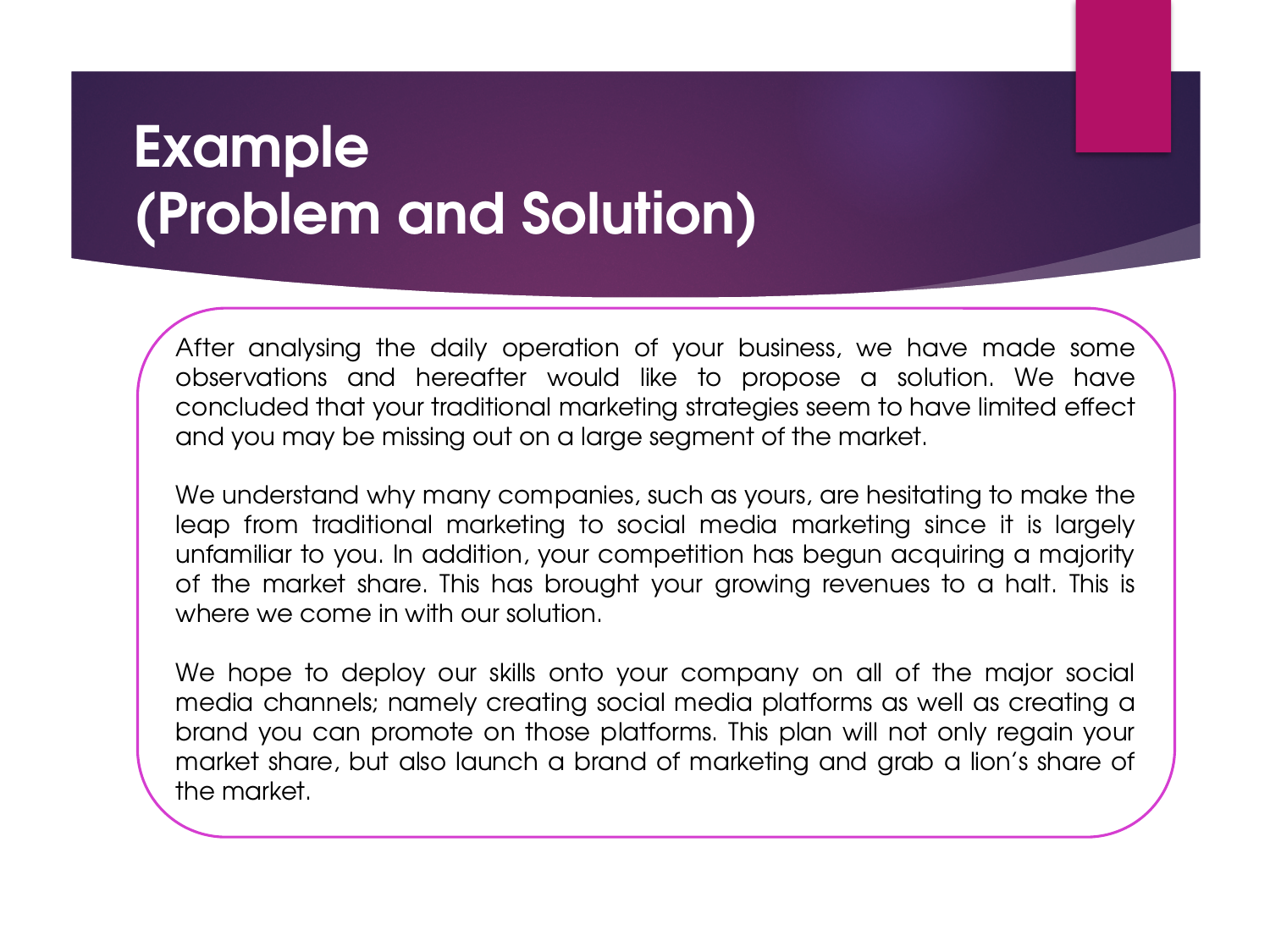

# Example (Problem and Solution)

After analysing the daily operation of your business, we have made some observations and hereafter would like to propose a solution. We have concluded that your traditional marketing strategies seem to have limited effect and you may be missing out on a large segment of the market.

We understand why many companies, such as yours, are hesitating to make the leap from traditional marketing to social media marketing since it is largely unfamiliar to you. In addition, your competition has begun acquiring a majority of the market share. This has brought your growing revenues to a halt. This is where we come in with our solution.

We hope to deploy our skills onto your company on all of the major social media channels; namely creating social media platforms as well as creating a brand you can promote on those platforms. This plan will not only regain your market share, but also launch a brand of marketing and grab a lion’s share of the market.